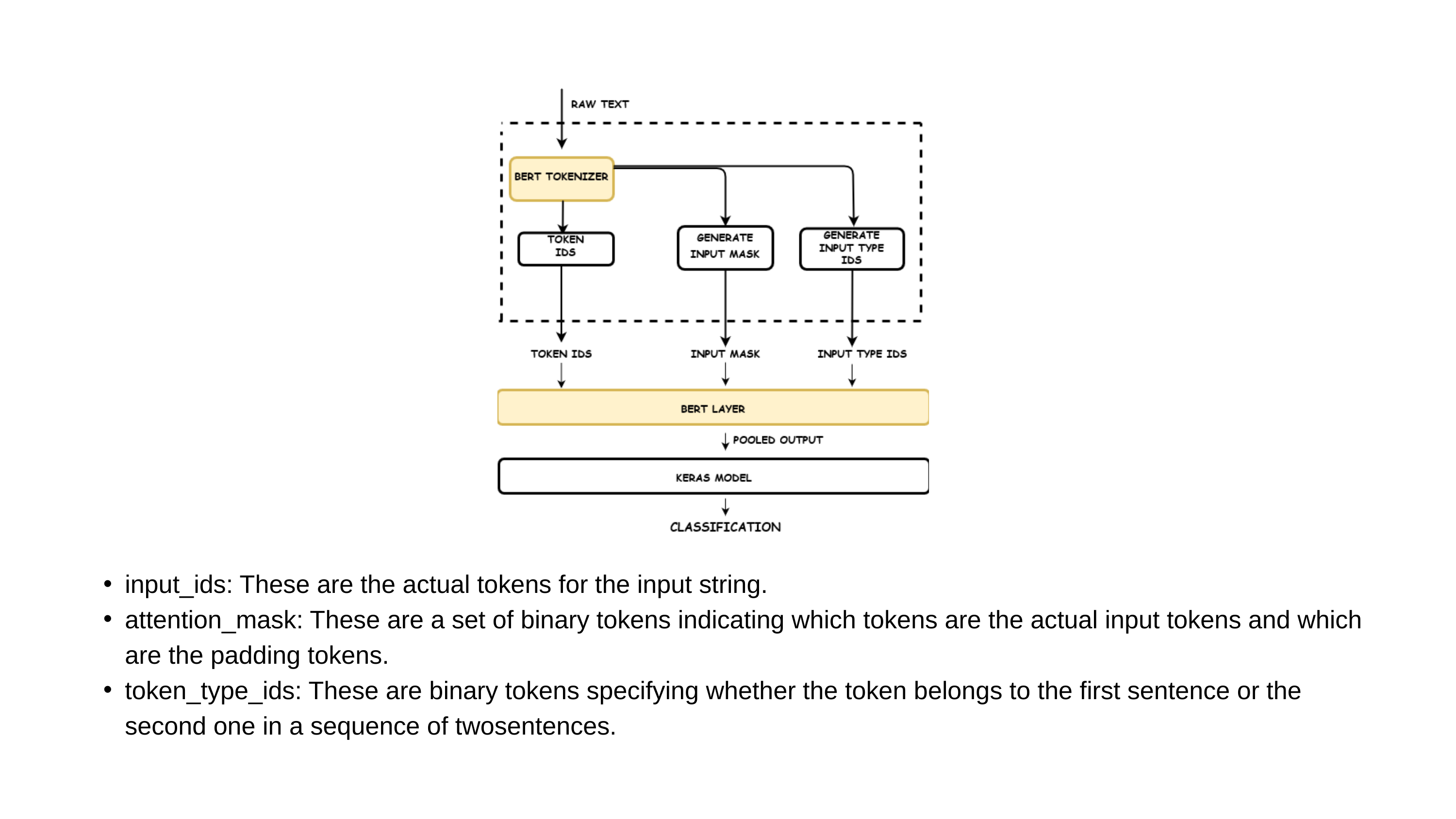

input_ids: These are the actual tokens for the input string.
attention_mask: These are a set of binary tokens indicating which tokens are the actual input tokens and which are the padding tokens.
token_type_ids: These are binary tokens specifying whether the token belongs to the first sentence or the second one in a sequence of twosentences.